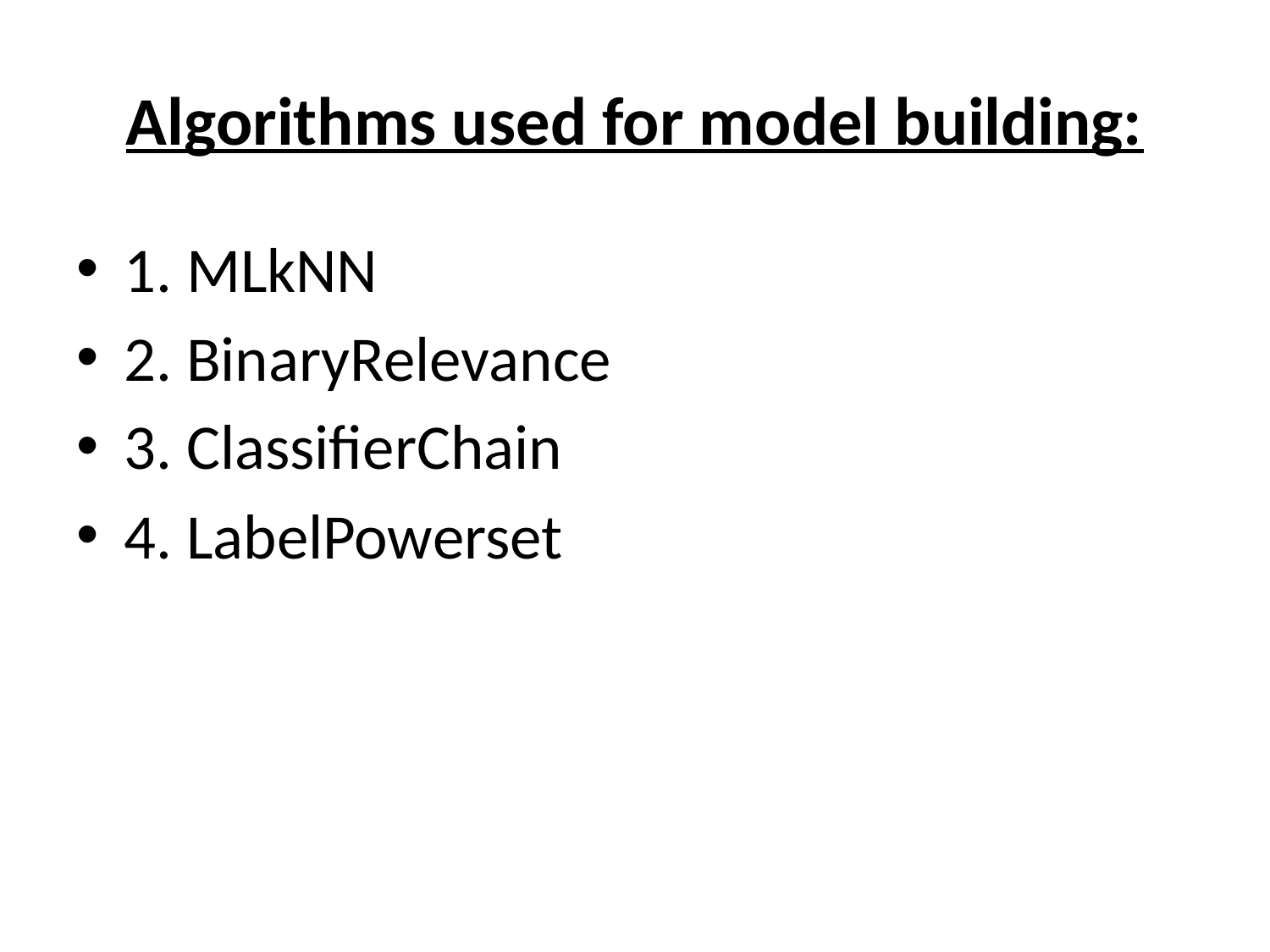

# Algorithms used for model building:
1. MLkNN
2. BinaryRelevance
3. ClassifierChain
4. LabelPowerset